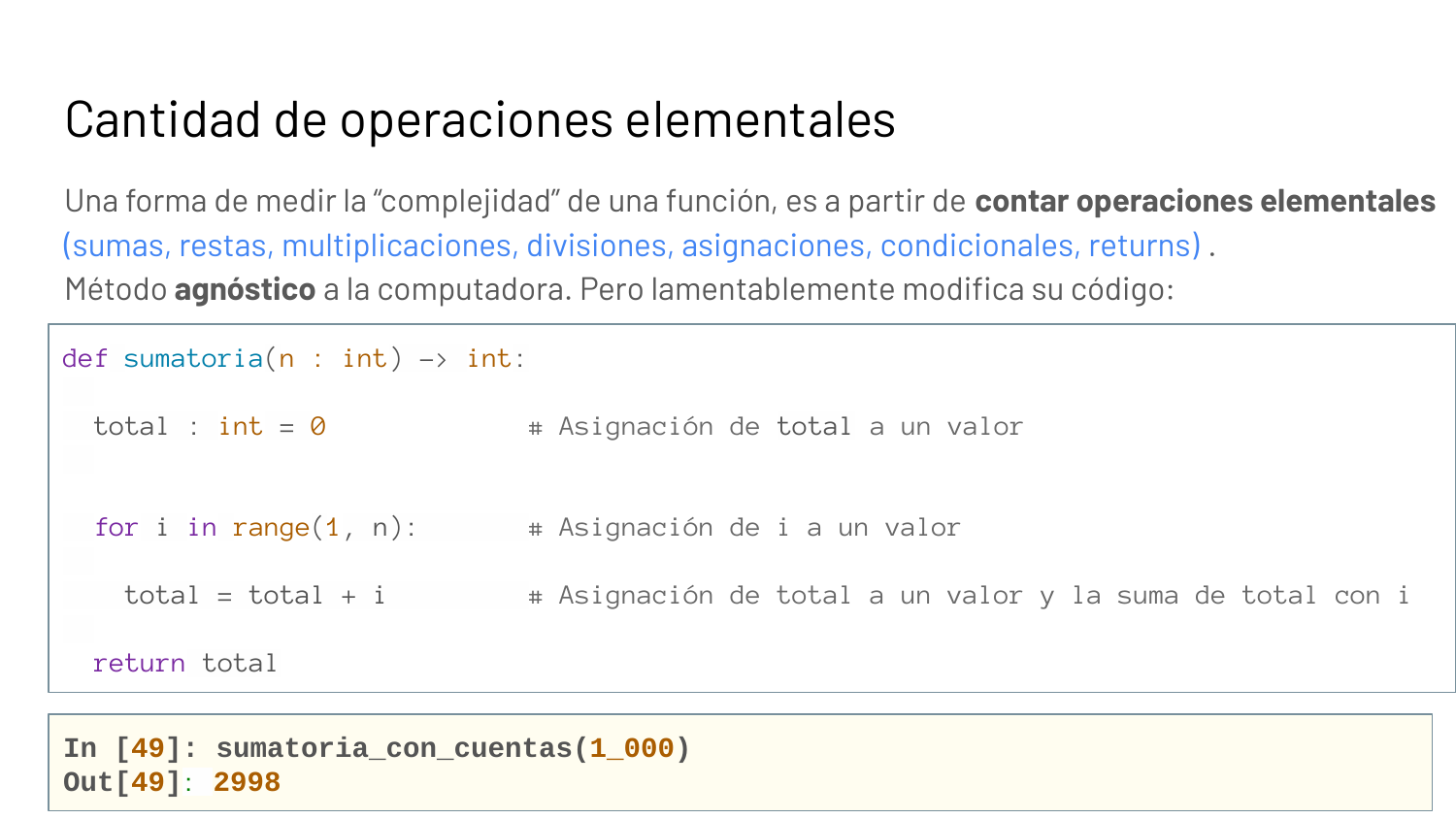

# Cantidad de operaciones elementales
Una forma de medir la “complejidad” de una función, es a partir de contar operaciones elementales (sumas, restas, multiplicaciones, divisiones, asignaciones, condicionales, returns) .
Método agnóstico a la computadora. Pero lamentablemente modifica su código:
def sumatoria(n : int) -> int:

  total : int = 0             # Asignación de total a un valor

  for i in range(1, n):       # Asignación de i a un valor

    total = total + i         # Asignación de total a un valor y la suma de total con i

  return total
In [49]: sumatoria_con_cuentas(1_000)
Out[49]: 2998